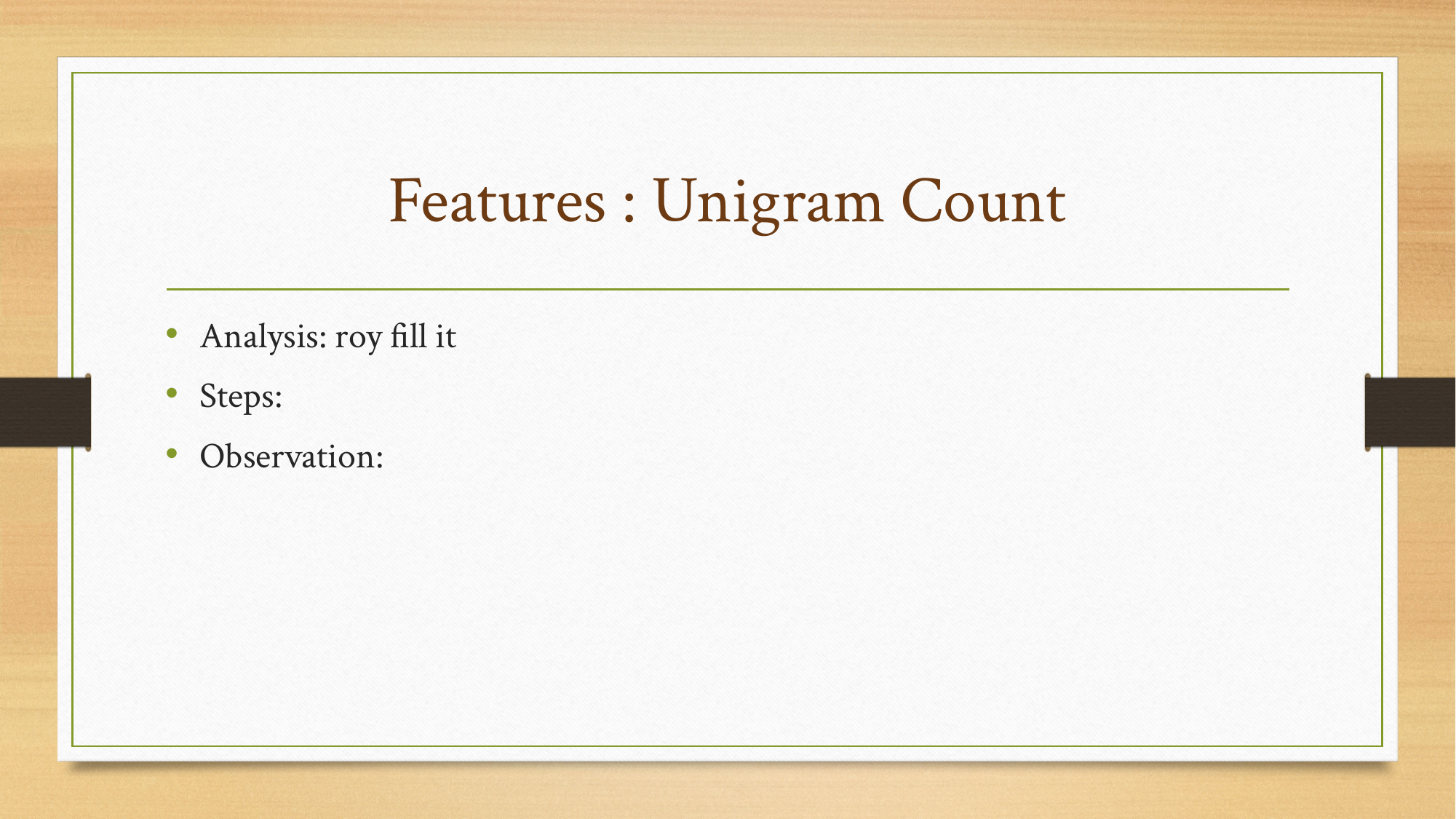

# Features : Unigram Count
Analysis: roy fill it
Steps:
Observation: